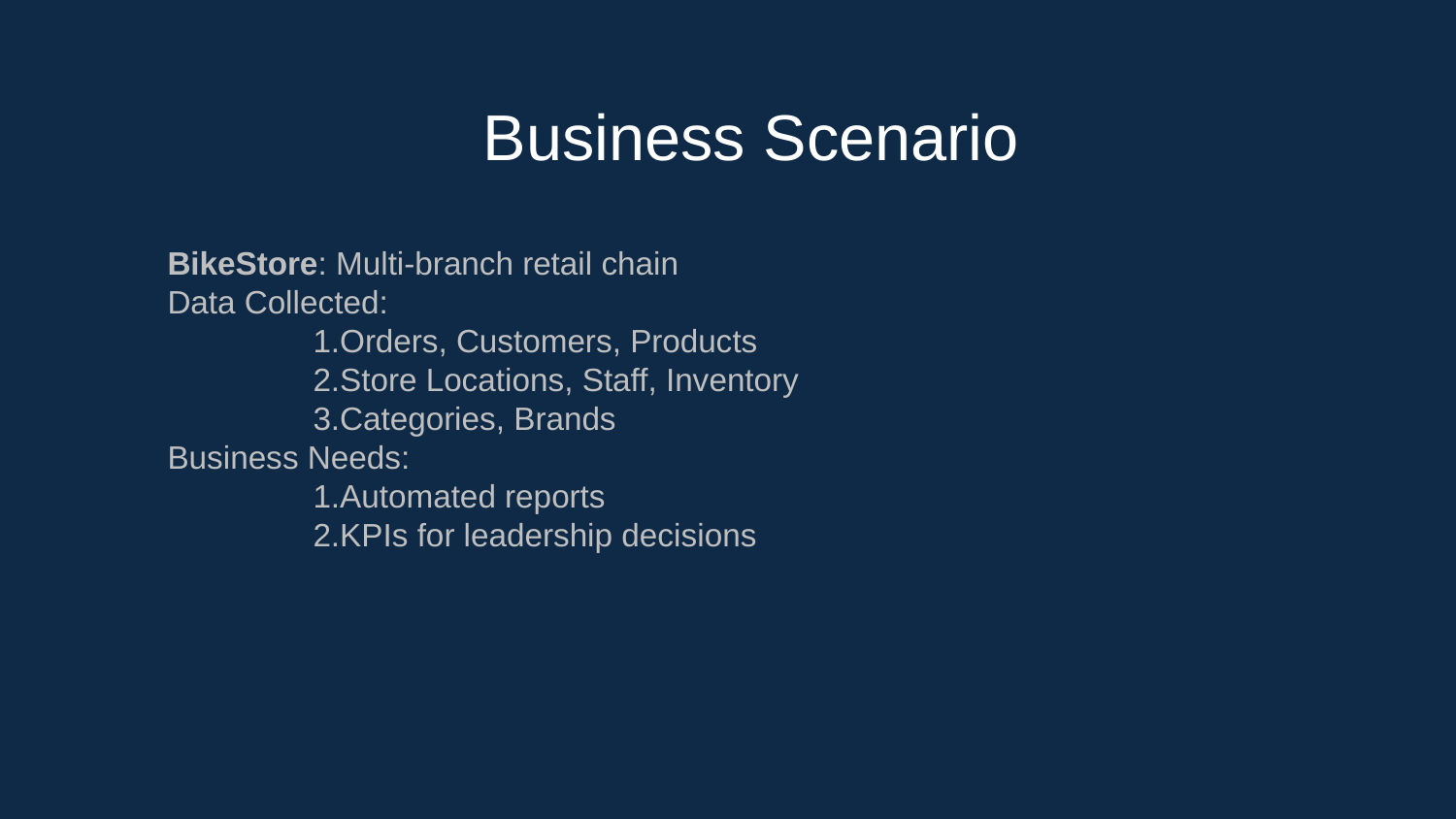

# Business Scenario
BikeStore: Multi-branch retail chain
Data Collected:
	1.Orders, Customers, Products
	2.Store Locations, Staff, Inventory
	3.Categories, Brands
Business Needs:
	1.Automated reports
	2.KPIs for leadership decisions